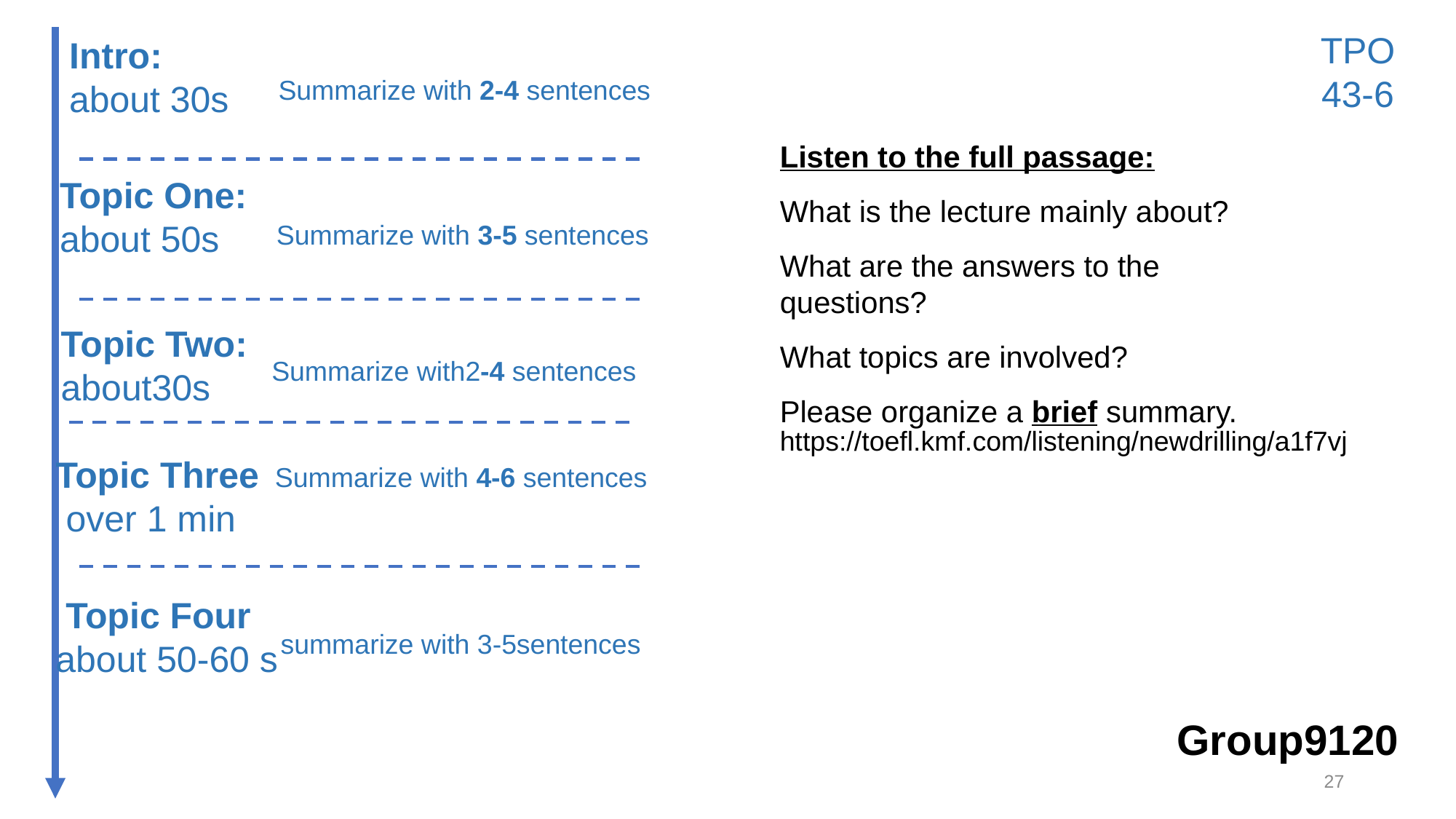

TPO 43-6
Intro:
about 30s
Summarize with 2-4 sentences
Listen to the full passage:
What is the lecture mainly about?
What are the answers to the questions?
What topics are involved?
Please organize a brief summary.
Topic One:
about 50s
Summarize with 3-5 sentences
Topic Two:
about30s
Summarize with2-4 sentences
https://toefl.kmf.com/listening/newdrilling/a1f7vj
Topic Three
 over 1 min
Summarize with 4-6 sentences
   Topic Four
  about 50-60 s
summarize with 3-5sentences
Group9120
27